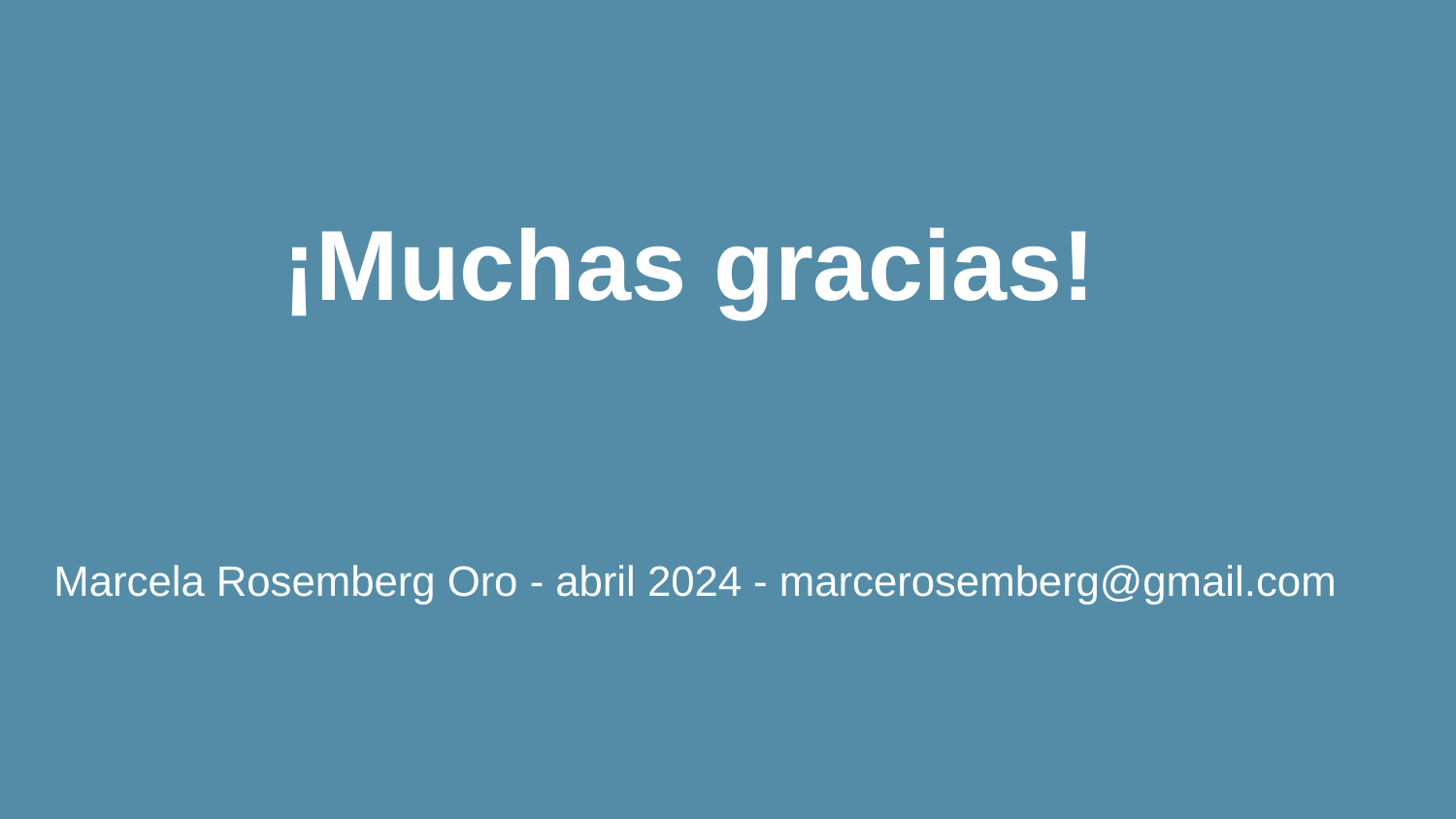

# ¡Muchas gracias!
Marcela Rosemberg Oro - abril 2024 - marcerosemberg@gmail.com